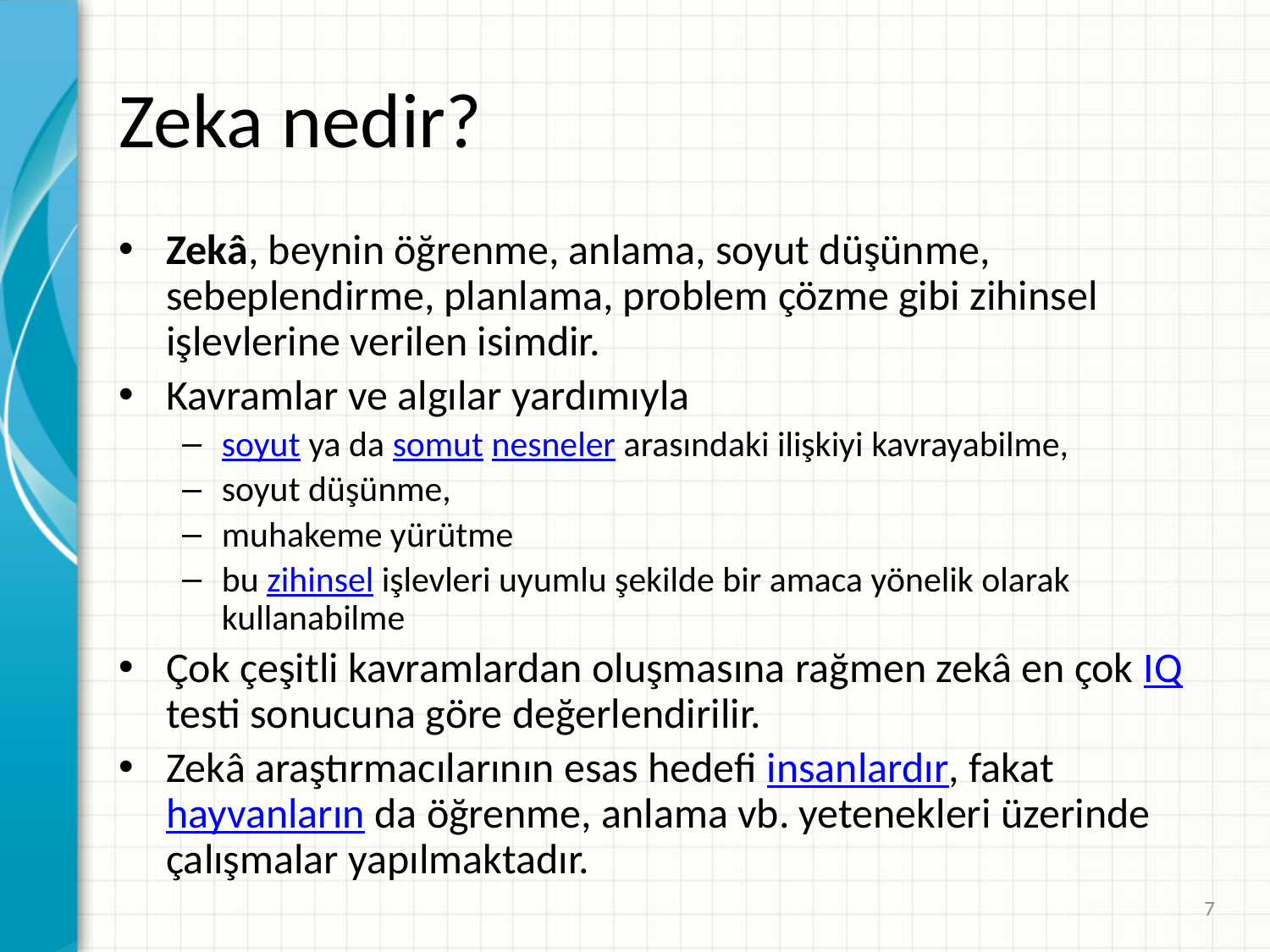

# Zeka nedir?
Zekâ, beynin öğrenme, anlama, soyut düşünme, sebeplendirme, planlama, problem çözme gibi zihinsel işlevlerine verilen isimdir.
Kavramlar ve algılar yardımıyla
soyut ya da somut nesneler arasındaki ilişkiyi kavrayabilme,
soyut düşünme,
muhakeme yürütme
bu zihinsel işlevleri uyumlu şekilde bir amaca yönelik olarak kullanabilme
Çok çeşitli kavramlardan oluşmasına rağmen zekâ en çok IQ testi sonucuna göre değerlendirilir.
Zekâ araştırmacılarının esas hedefi insanlardır, fakat hayvanların da öğrenme, anlama vb. yetenekleri üzerinde çalışmalar yapılmaktadır.
7